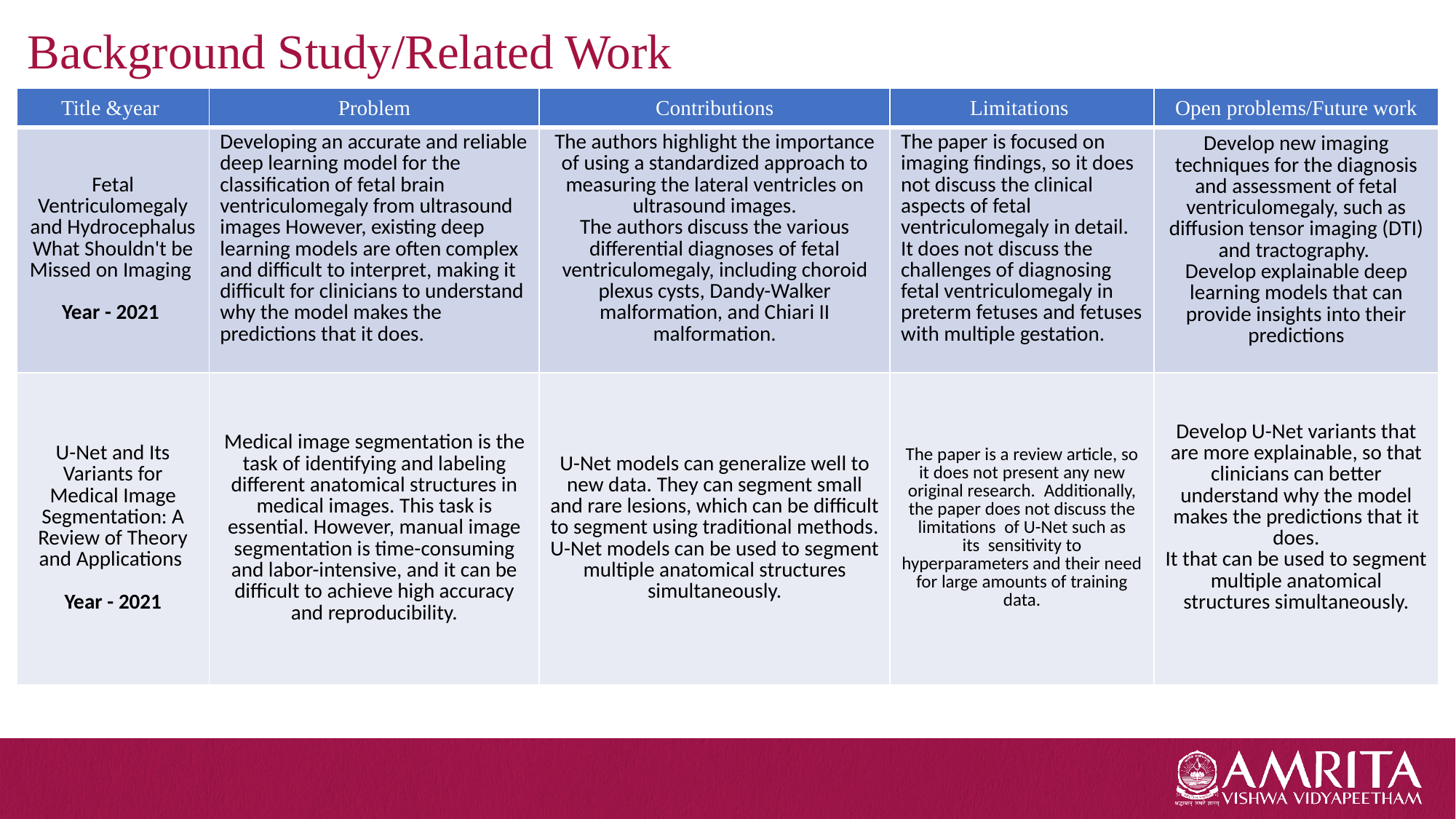

Background Study/Related Work
| Title &year | Problem | Contributions | Limitations | Open problems/Future work |
| --- | --- | --- | --- | --- |
| Fetal Ventriculomegaly and Hydrocephalus What Shouldn't be Missed on Imaging  Year - 2021 | Developing an accurate and reliable deep learning model for the classification of fetal brain ventriculomegaly from ultrasound images However, existing deep learning models are often complex and difficult to interpret, making it difficult for clinicians to understand why the model makes the predictions that it does. | The authors highlight the importance of using a standardized approach to measuring the lateral ventricles on ultrasound images. The authors discuss the various differential diagnoses of fetal ventriculomegaly, including choroid plexus cysts, Dandy-Walker malformation, and Chiari II malformation. | The paper is focused on imaging findings, so it does not discuss the clinical aspects of fetal ventriculomegaly in detail. It does not discuss the challenges of diagnosing fetal ventriculomegaly in  preterm fetuses and fetuses with multiple gestation. | Develop new imaging techniques for the diagnosis and assessment of fetal ventriculomegaly, such as diffusion tensor imaging (DTI) and tractography.  Develop explainable deep learning models that can provide insights into their predictions |
| U-Net and Its Variants for Medical Image Segmentation: A Review of Theory and Applications  Year - 2021 | Medical image segmentation is the task of identifying and labeling different anatomical structures in medical images. This task is essential. However, manual image segmentation is time-consuming and labor-intensive, and it can be difficult to achieve high accuracy and reproducibility. | U-Net models can generalize well to new data. They can segment small and rare lesions, which can be difficult to segment using traditional methods. U-Net models can be used to segment multiple anatomical structures simultaneously. | The paper is a review article, so it does not present any new original research.  Additionally, the paper does not discuss the limitations  of U-Net such as its  sensitivity to hyperparameters and their need for large amounts of training data. | Develop U-Net variants that are more explainable, so that clinicians can better understand why the model makes the predictions that it does. It that can be used to segment multiple anatomical structures simultaneously. |